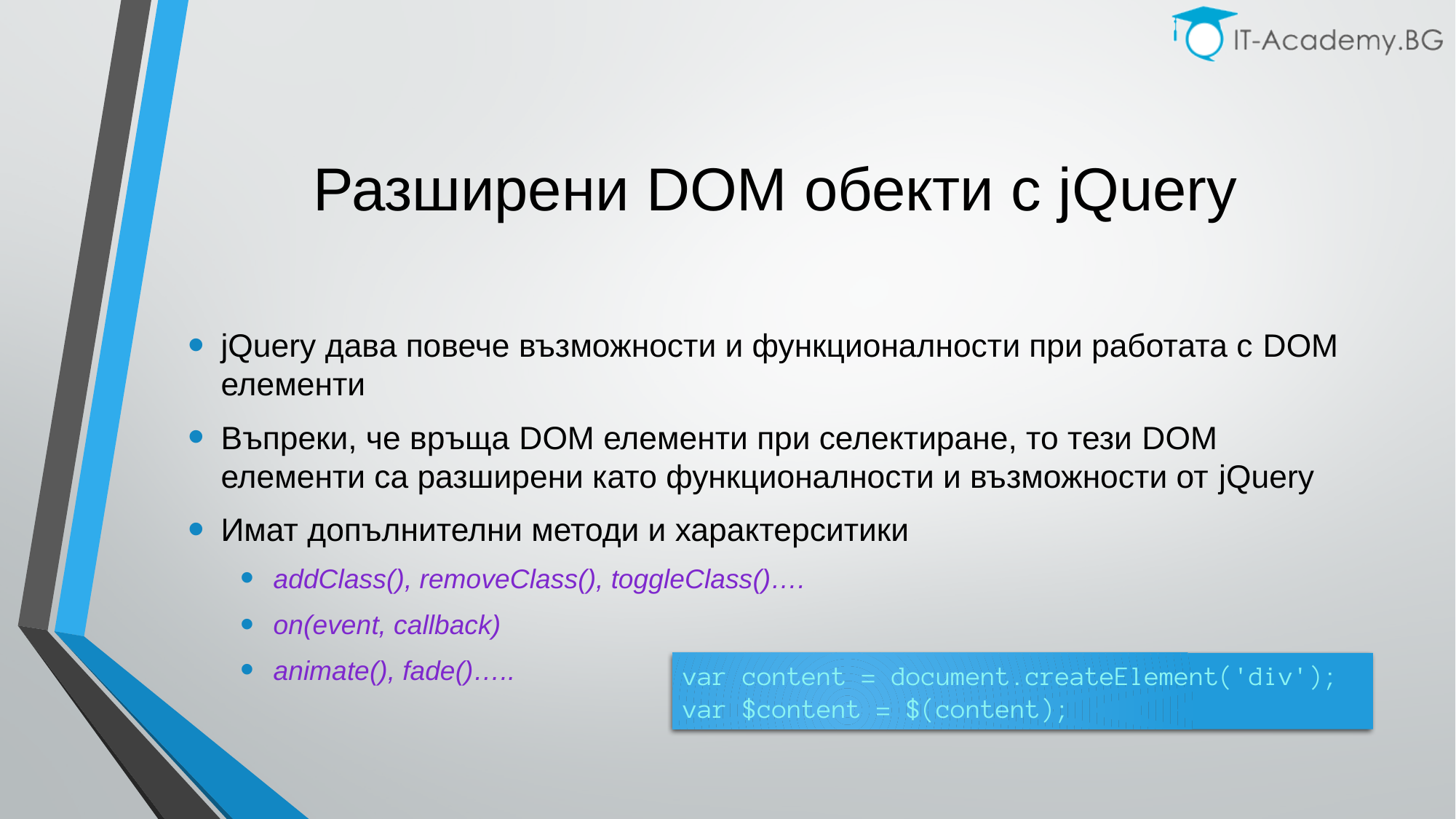

# Разширени DOM обекти с jQuery
jQuery дава повече възможности и функционалности при работата с DOM елементи
Въпреки, че връща DOM елементи при селектиране, то тези DOM елементи са разширени като функционалности и възможности от jQuery
Имат допълнителни методи и характерситики
addClass(), removeClass(), toggleClass()….
on(event, callback)
animate(), fade()…..
var content = document.createElement('div');
var $content = $(content);